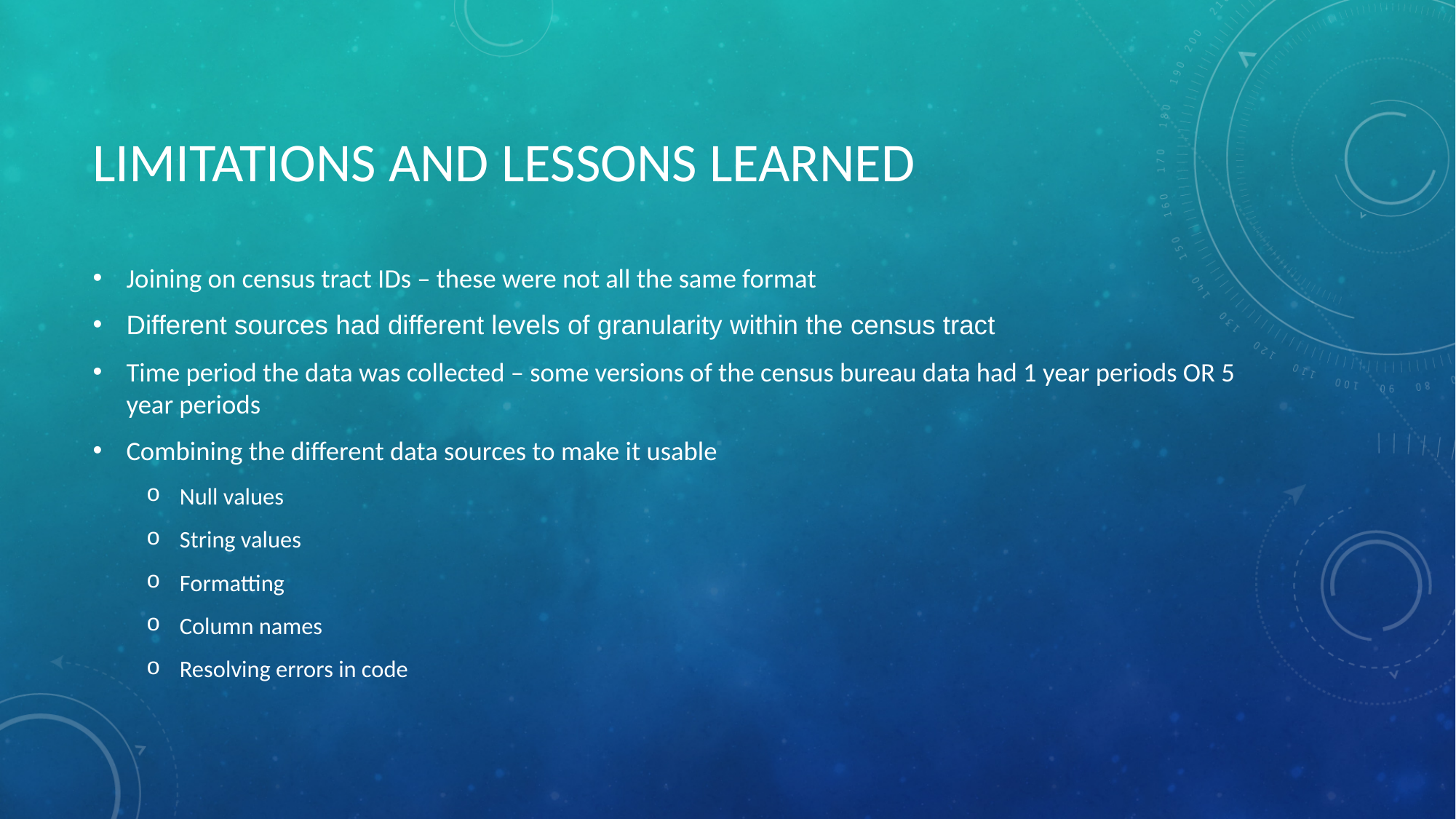

# Limitations and Lessons Learned
Joining on census tract IDs – these were not all the same format
Different sources had different levels of granularity within the census tract
Time period the data was collected – some versions of the census bureau data had 1 year periods OR 5 year periods
Combining the different data sources to make it usable
Null values
String values
Formatting
Column names
Resolving errors in code